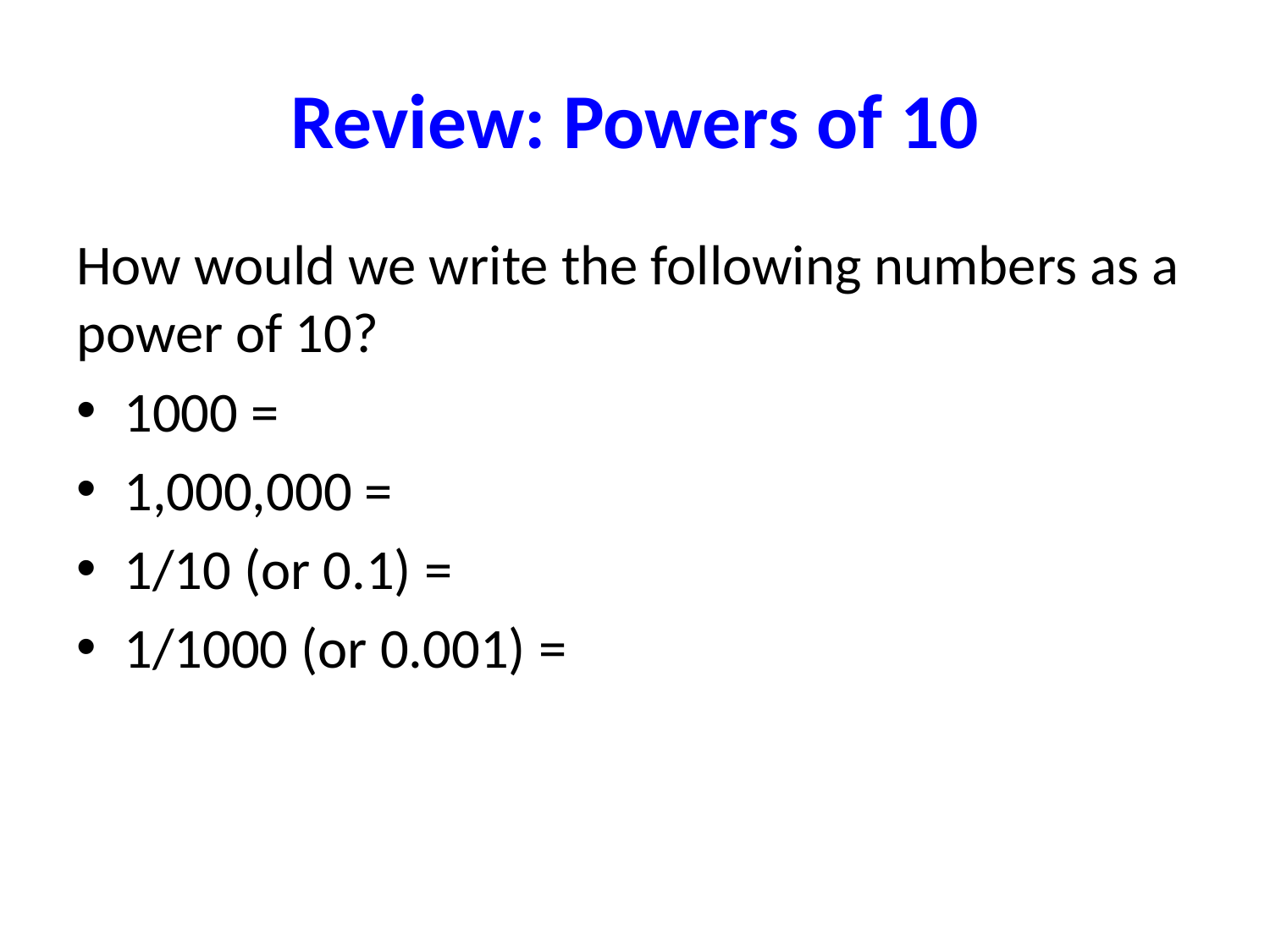

# Review: Powers of 10
How would we write the following numbers as a power of 10?
1000 = 103
1,000,000 = 106
1/10 (or 0.1) = 10-1
1/1000 (or 0.001) = 10-3